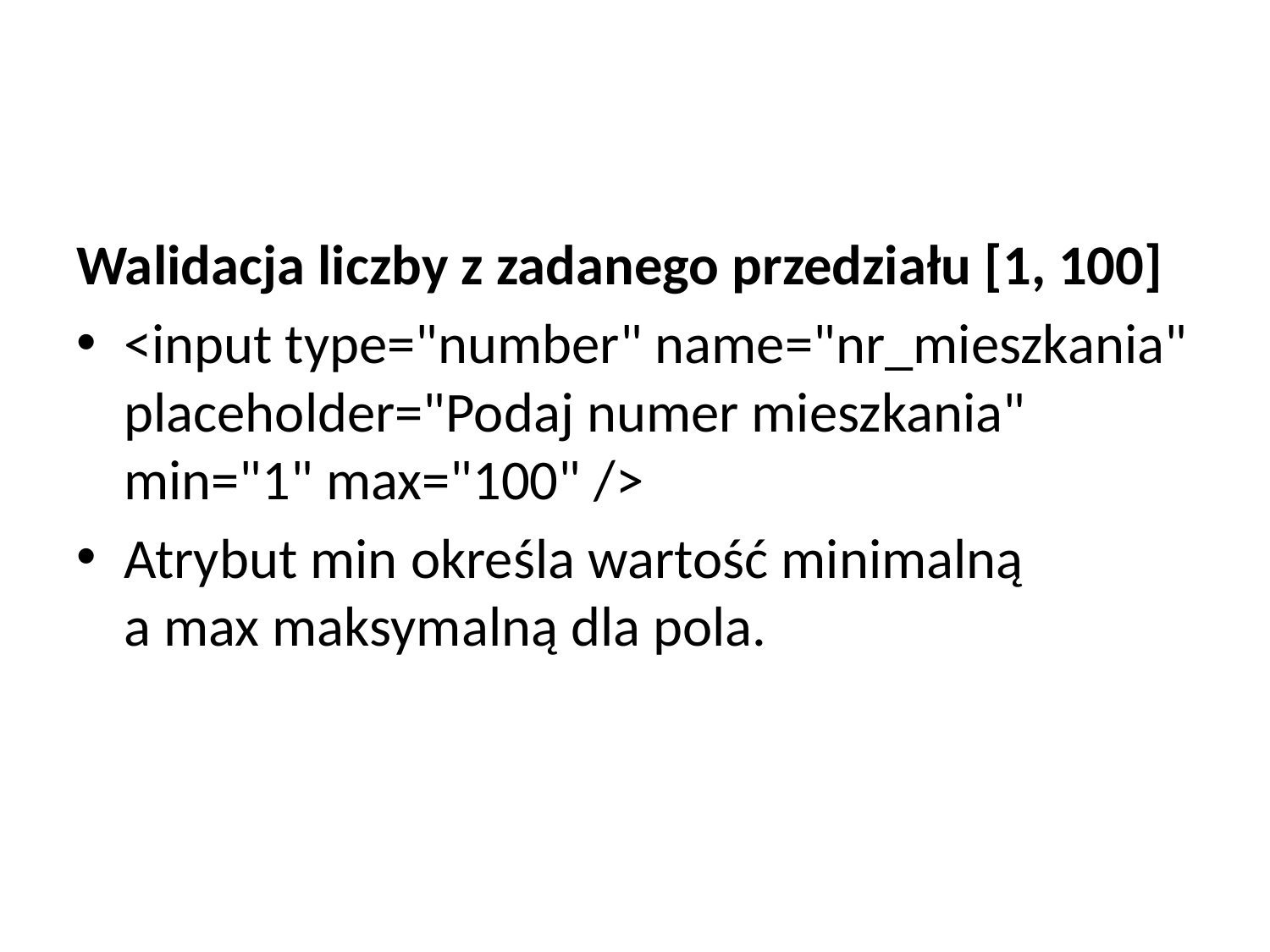

#
Walidacja liczby z zadanego przedziału [1, 100]
<input type="number" name="nr_mieszkania" placeholder="Podaj numer mieszkania" min="1" max="100" />
Atrybut min określa wartość minimalną a max maksymalną dla pola.